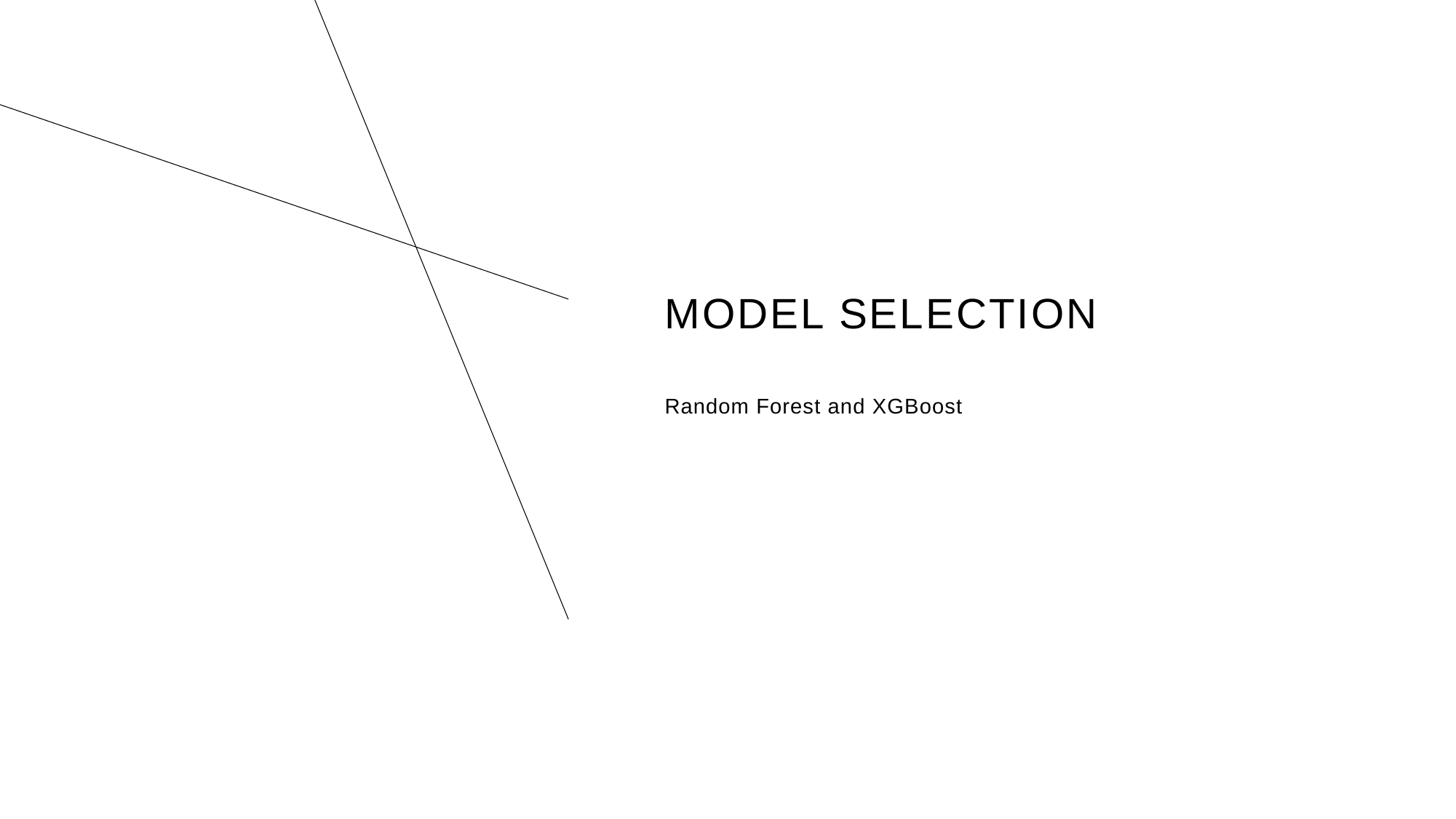

# Model Selection
Random Forest and XGBoost